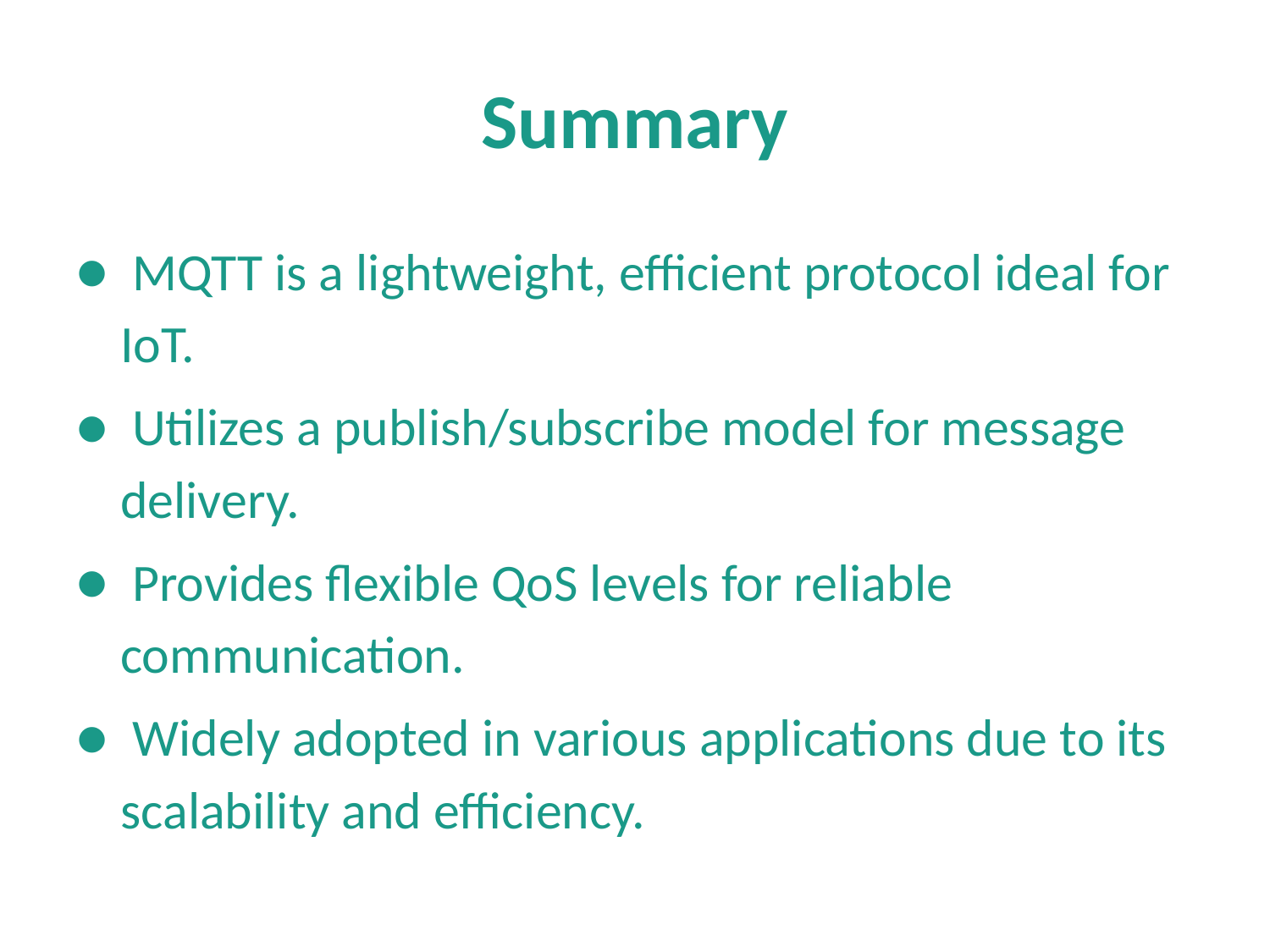

# Summary
 MQTT is a lightweight, efficient protocol ideal for IoT.
 Utilizes a publish/subscribe model for message delivery.
 Provides flexible QoS levels for reliable communication.
 Widely adopted in various applications due to its scalability and efficiency.